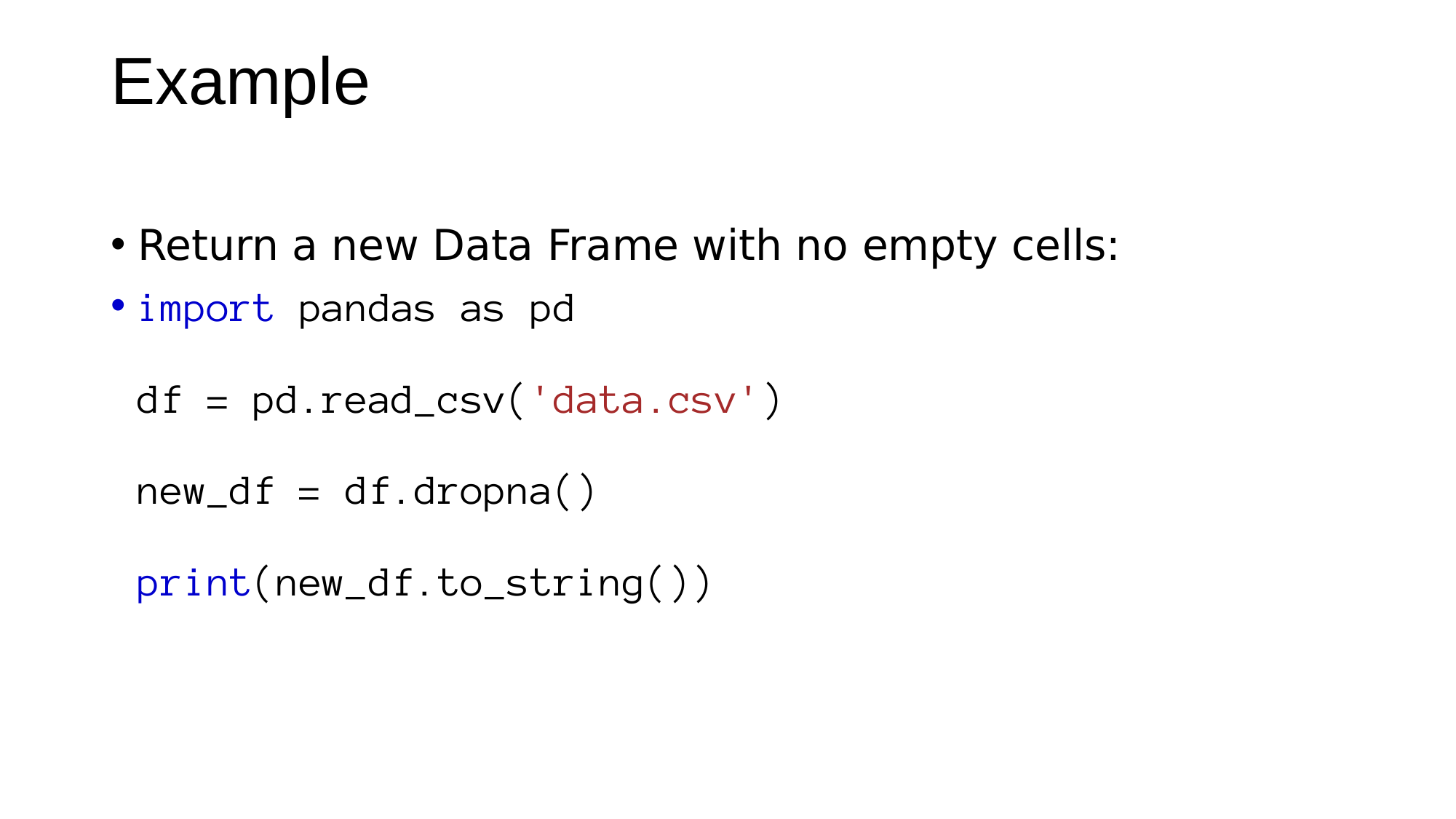

# Example
Return a new Data Frame with no empty cells:
import pandas as pd
df = pd.read_csv('data.csv')
new_df = df.dropna()
print(new_df.to_string())